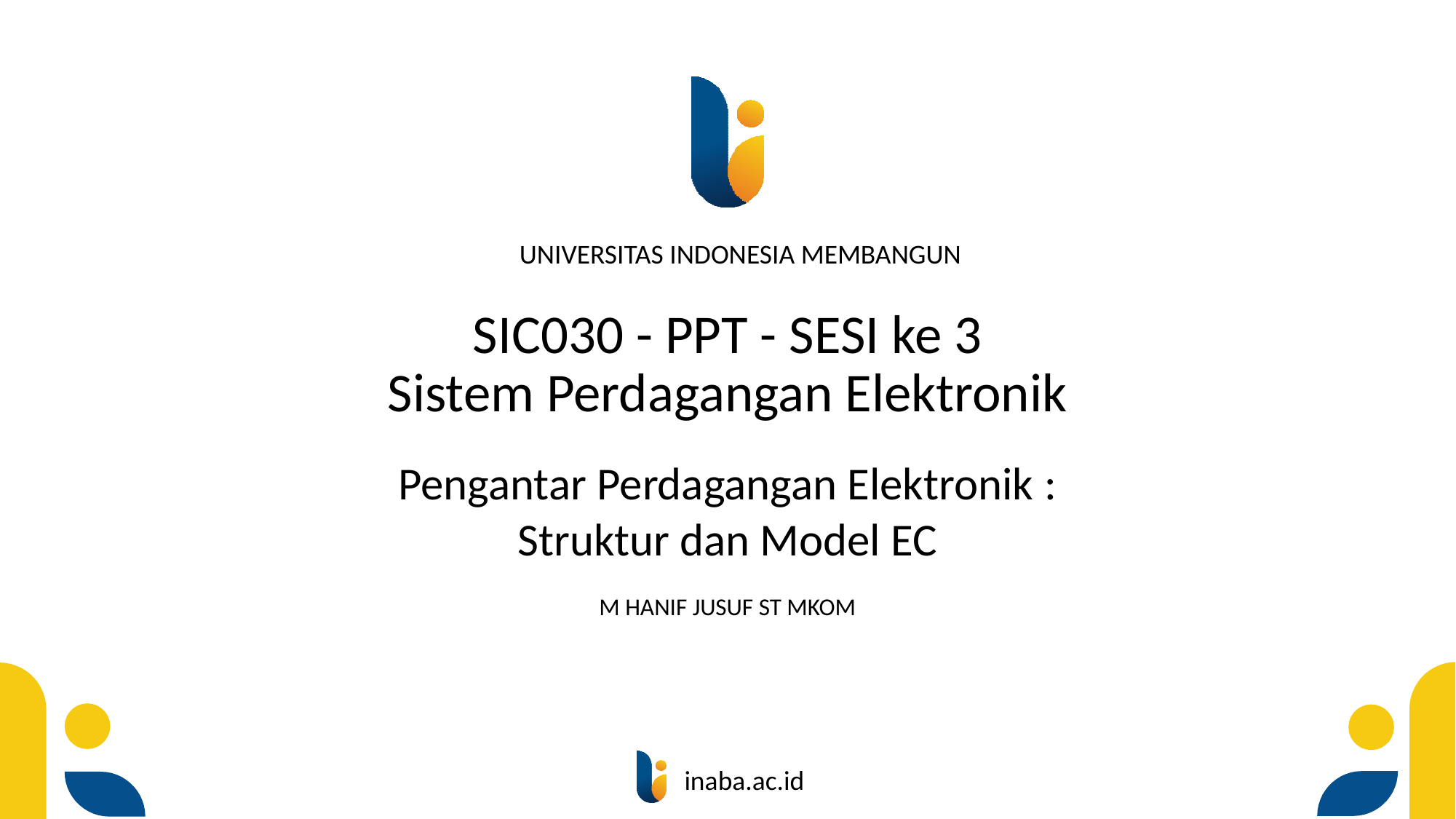

# SIC030 - PPT - SESI ke 3 Sistem Perdagangan Elektronik

Pengantar Perdagangan Elektronik :
Struktur dan Model EC

M HANIF JUSUF ST MKOM